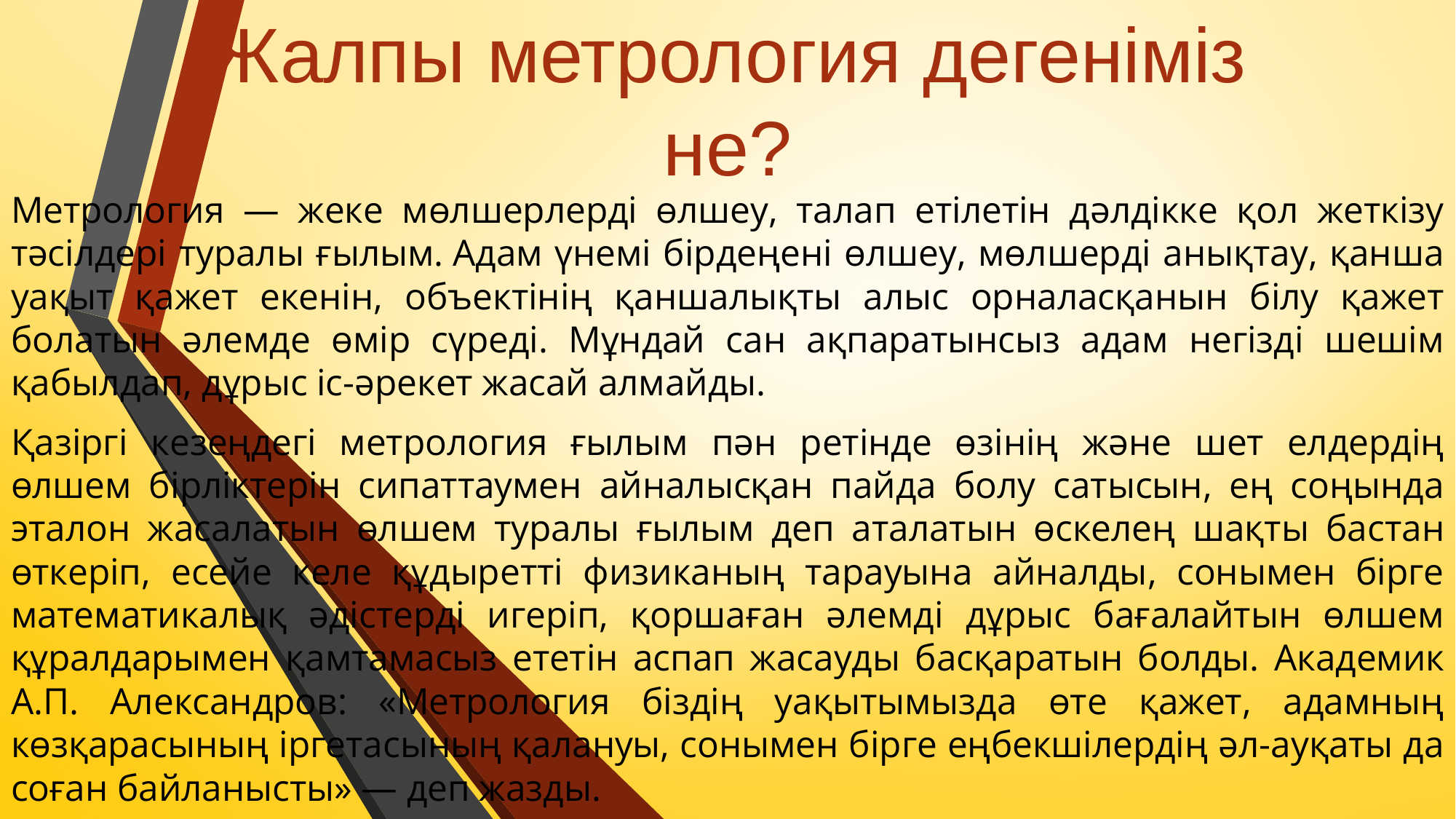

# Жалпы метрология дегеніміз не?
Метрология — жеке мөлшерлерді өлшеу, талап етілетін дәлдікке қол жеткізу тәсілдері туралы ғылым. Адам үнемі бірдеңені өлшеу, мөлшерді анықтау, қанша уақыт қажет екенін, объектінің қаншалықты алыс орналасқанын білу қажет болатын әлемде өмір сүреді. Мұндай сан ақпаратынсыз адам негізді шешім қабылдап, дұрыс іс-әрекет жасай алмайды.
Қазіргі кезеңдегі метрология ғылым пән ретінде өзінің және шет елдердің өлшем бірліктерін сипаттаумен айналысқан пайда болу сатысын, ең соңында эталон жасалатын өлшем туралы ғылым деп аталатын өскелең шақты бастан өткеріп, есейе келе құдыретті физиканың тарауына айналды, сонымен бірге математикалық әдістерді игеріп, қоршаған әлемді дұрыс бағалайтын өлшем құралдарымен қамтамасыз ететін аспап жасауды басқаратын болды. Академик А.П. Александров: «Метрология біздің уақытымызда өте қажет, адамның көзқарасының іргетасының қалануы, сонымен бірге еңбекшілердің әл-ауқаты да соған байланысты» — деп жазды.